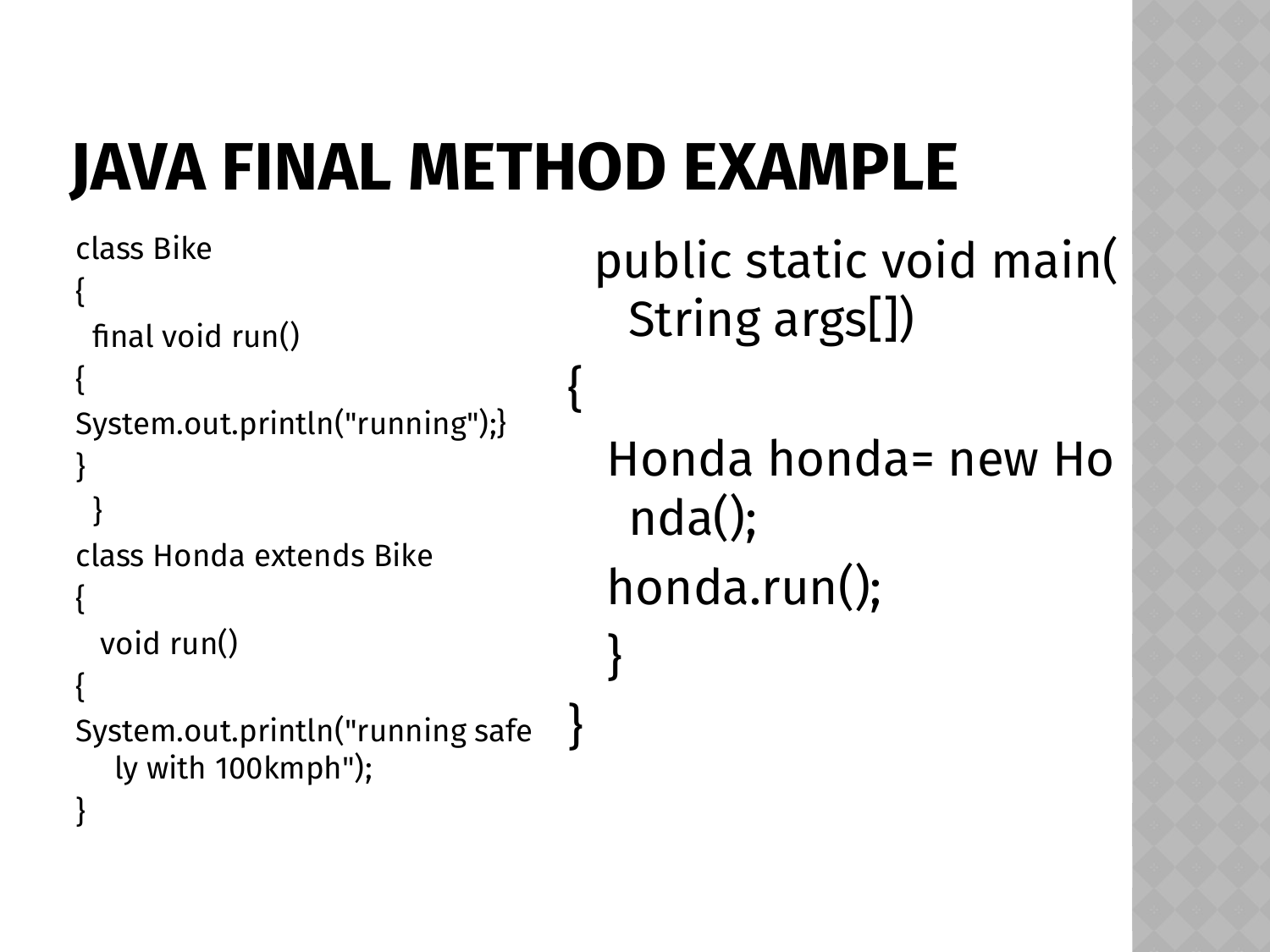

# Java final Method example
class Bike
{
  final void run()
{
System.out.println("running");}
}
  }
class Honda extends Bike
{
   void run()
{
System.out.println("running safely with 100kmph");
}

  public static void main(String args[])
{
   Honda honda= new Honda();
   honda.run();
   }
}